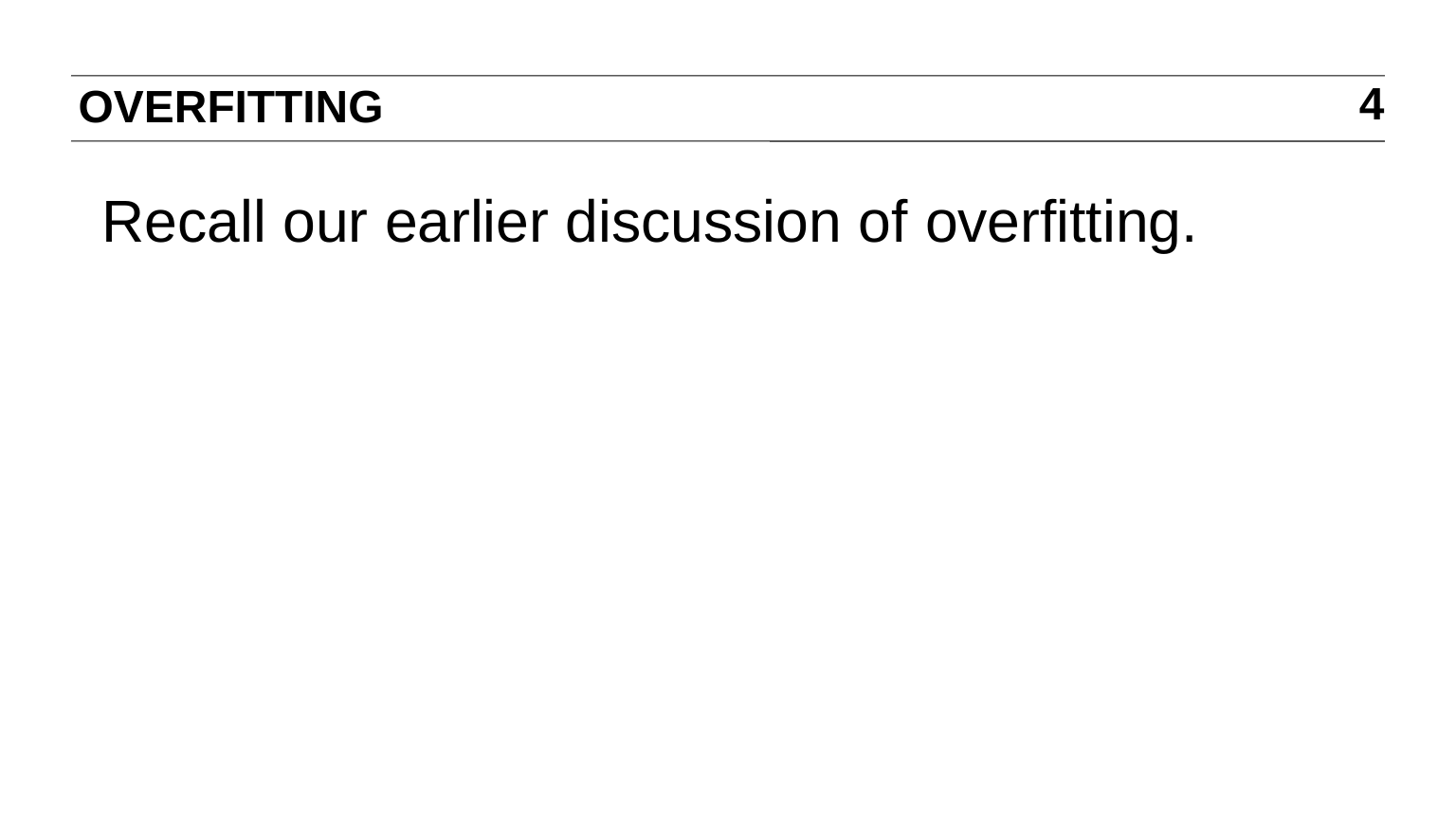

Overfitting
4
Recall our earlier discussion of overfitting.